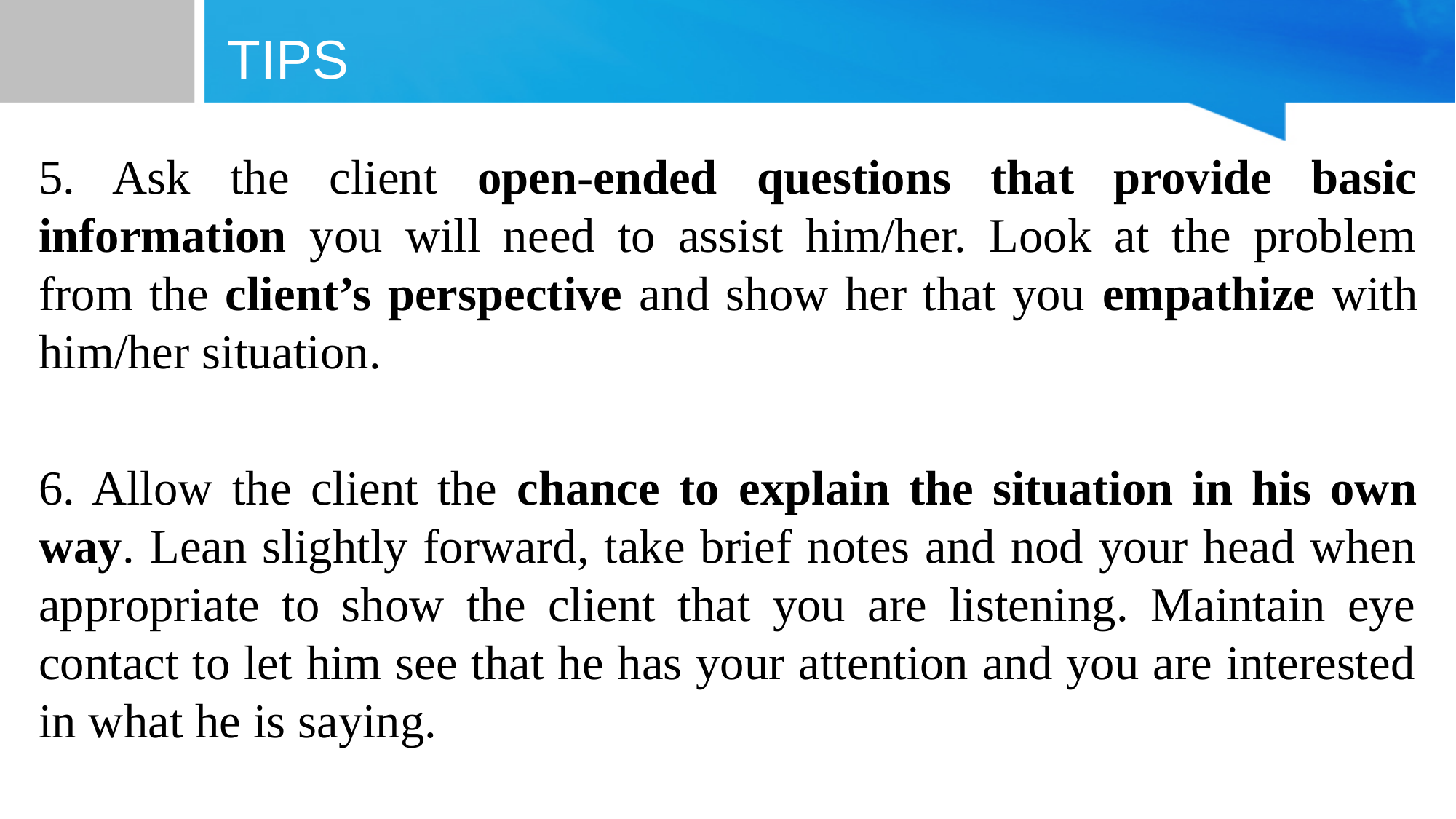

# TIPS
5. Ask the client open-ended questions that provide basic information you will need to assist him/her. Look at the problem from the client’s perspective and show her that you empathize with him/her situation.

6. Allow the client the chance to explain the situation in his own way. Lean slightly forward, take brief notes and nod your head when appropriate to show the client that you are listening. Maintain eye contact to let him see that he has your attention and you are interested in what he is saying.